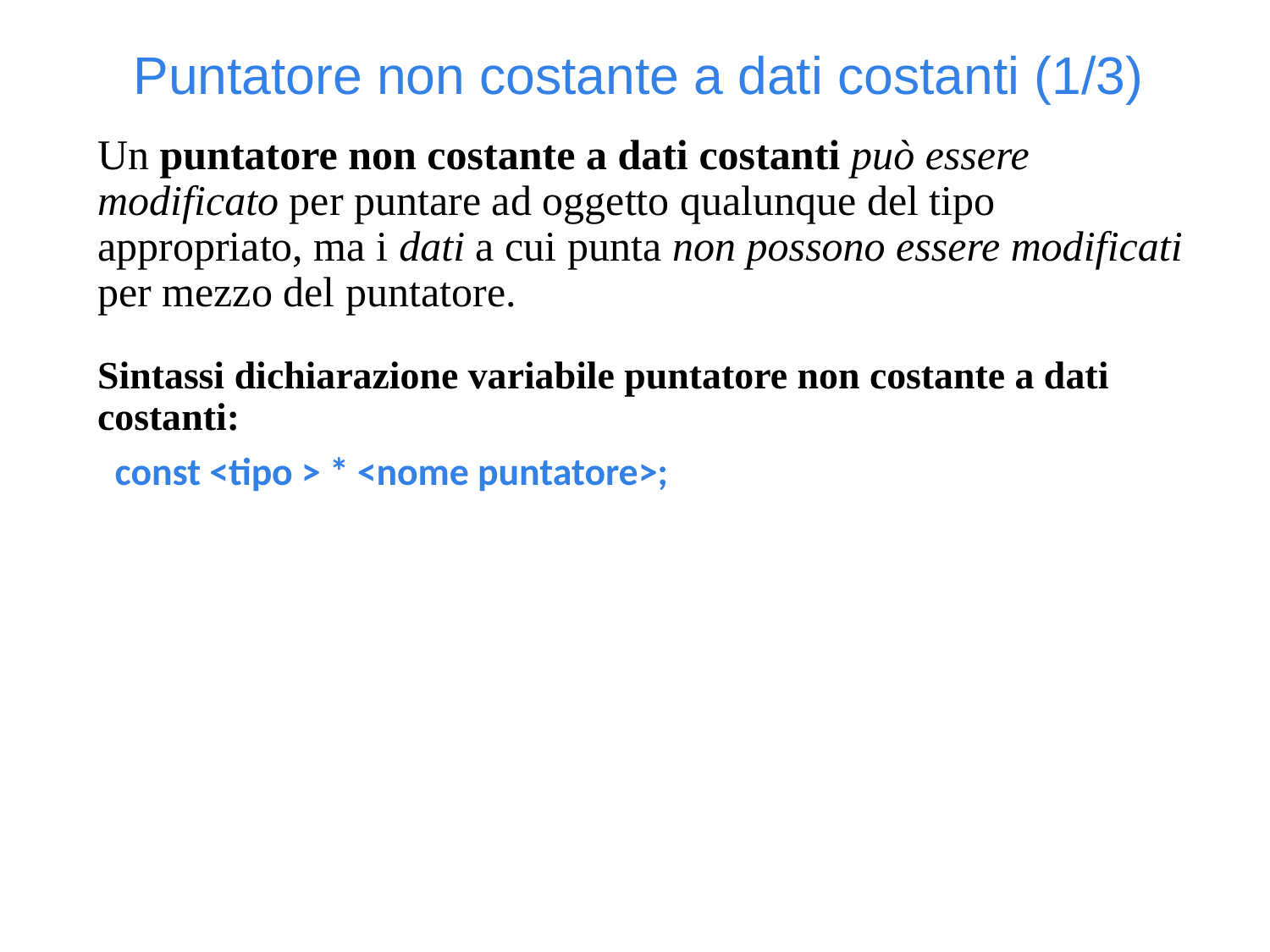

Puntatore non costante a dati costanti (1/3)
Un puntatore non costante a dati costanti può essere modificato per puntare ad oggetto qualunque del tipo appropriato, ma i dati a cui punta non possono essere modificati per mezzo del puntatore.

Sintassi dichiarazione variabile puntatore non costante a dati costanti:
  const <tipo > * <nome puntatore>;